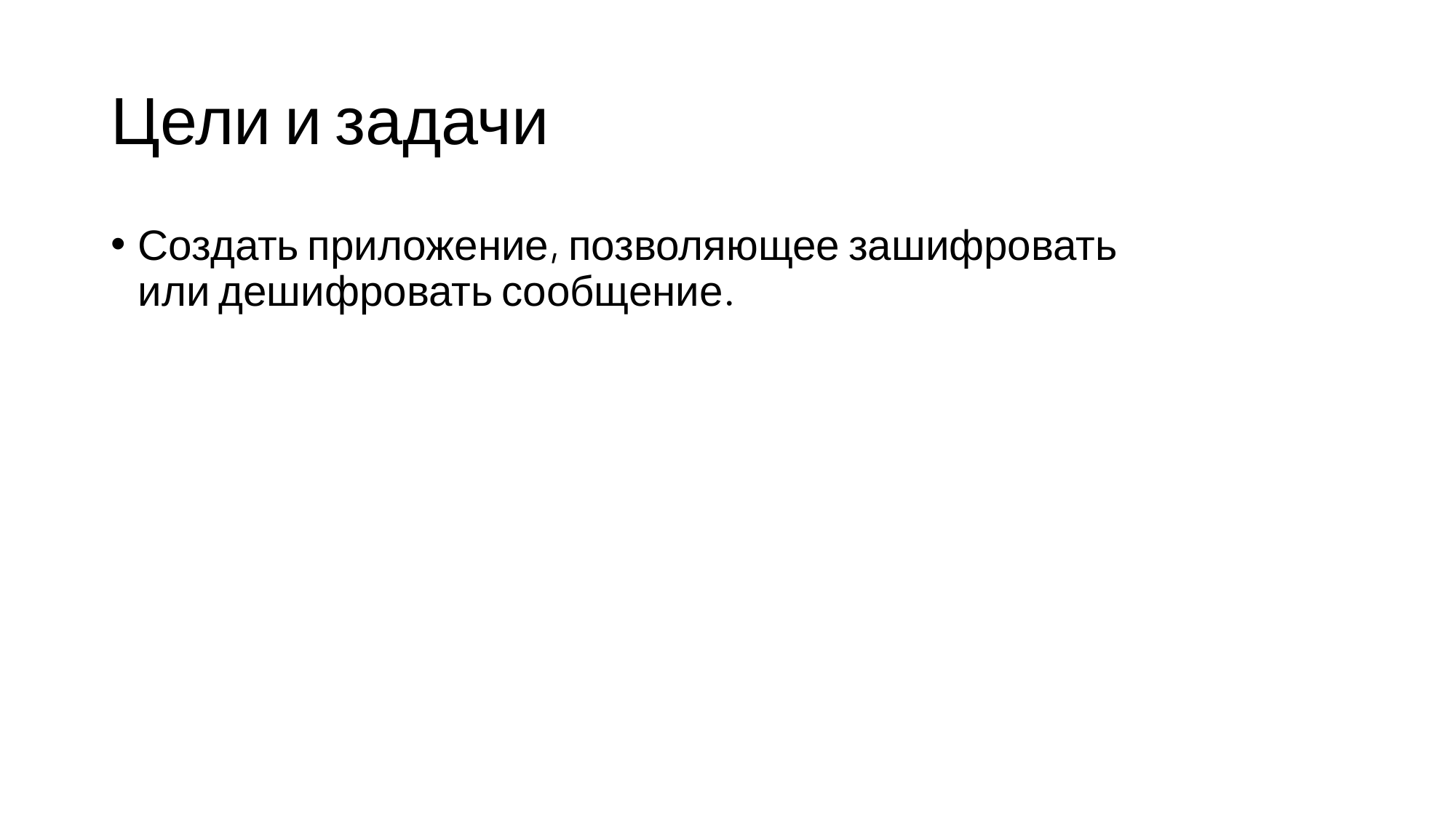

# Цели и задачи
Создать приложение, позволяющее зашифровать или дешифровать сообщение.